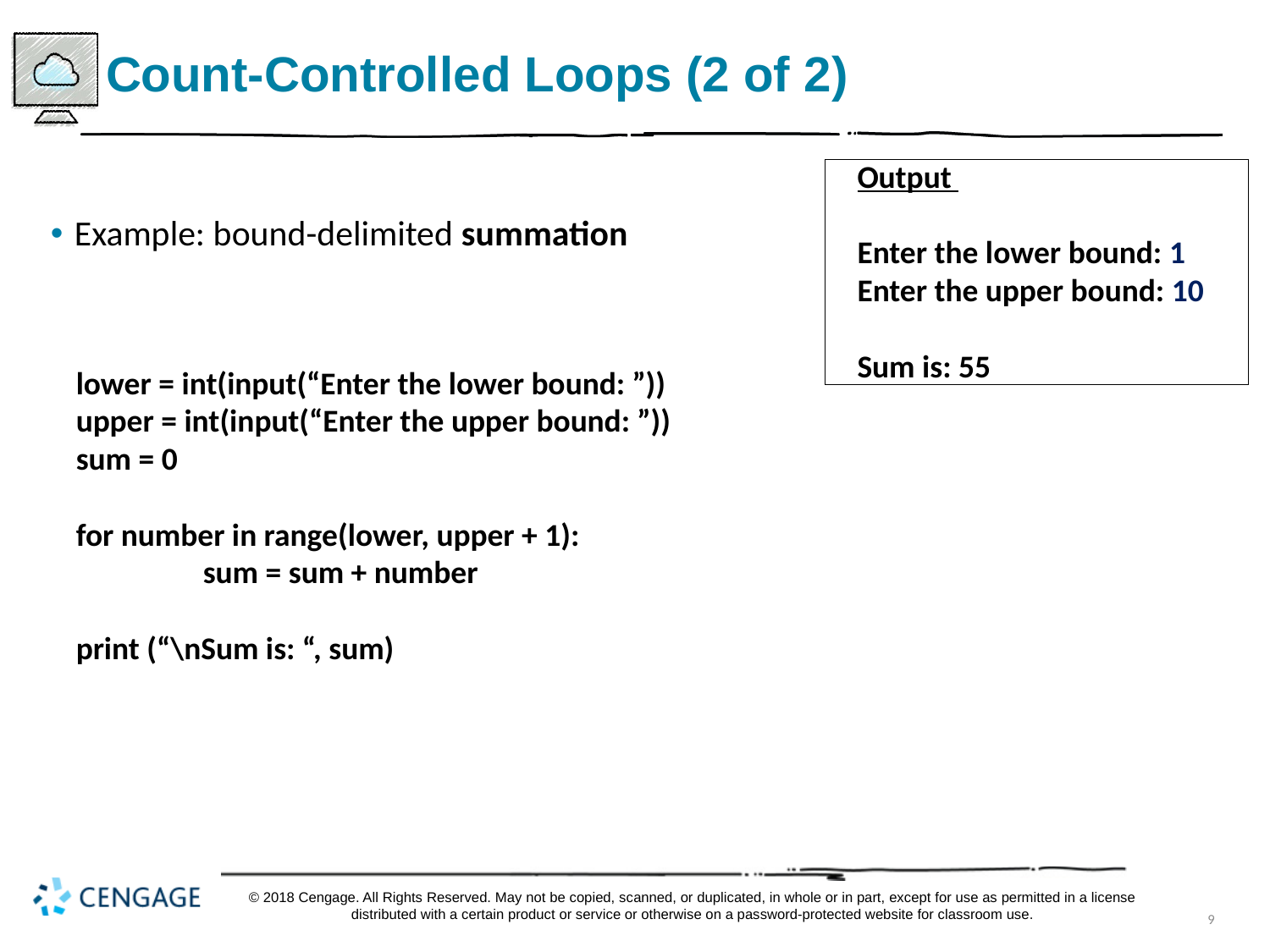

# Count-Controlled Loops (2 of 2)
Output

Enter the lower bound: 1
Enter the upper bound: 10

Sum is: 55
Example: bound-delimited summation
lower = int(input(“Enter the lower bound: ”))
upper = int(input(“Enter the upper bound: ”))
sum = 0

for number in range(lower, upper + 1):
        	sum = sum + number

print (“\nSum is: “, sum)
© 2018 Cengage. All Rights Reserved. May not be copied, scanned, or duplicated, in whole or in part, except for use as permitted in a license distributed with a certain product or service or otherwise on a password-protected website for classroom use.